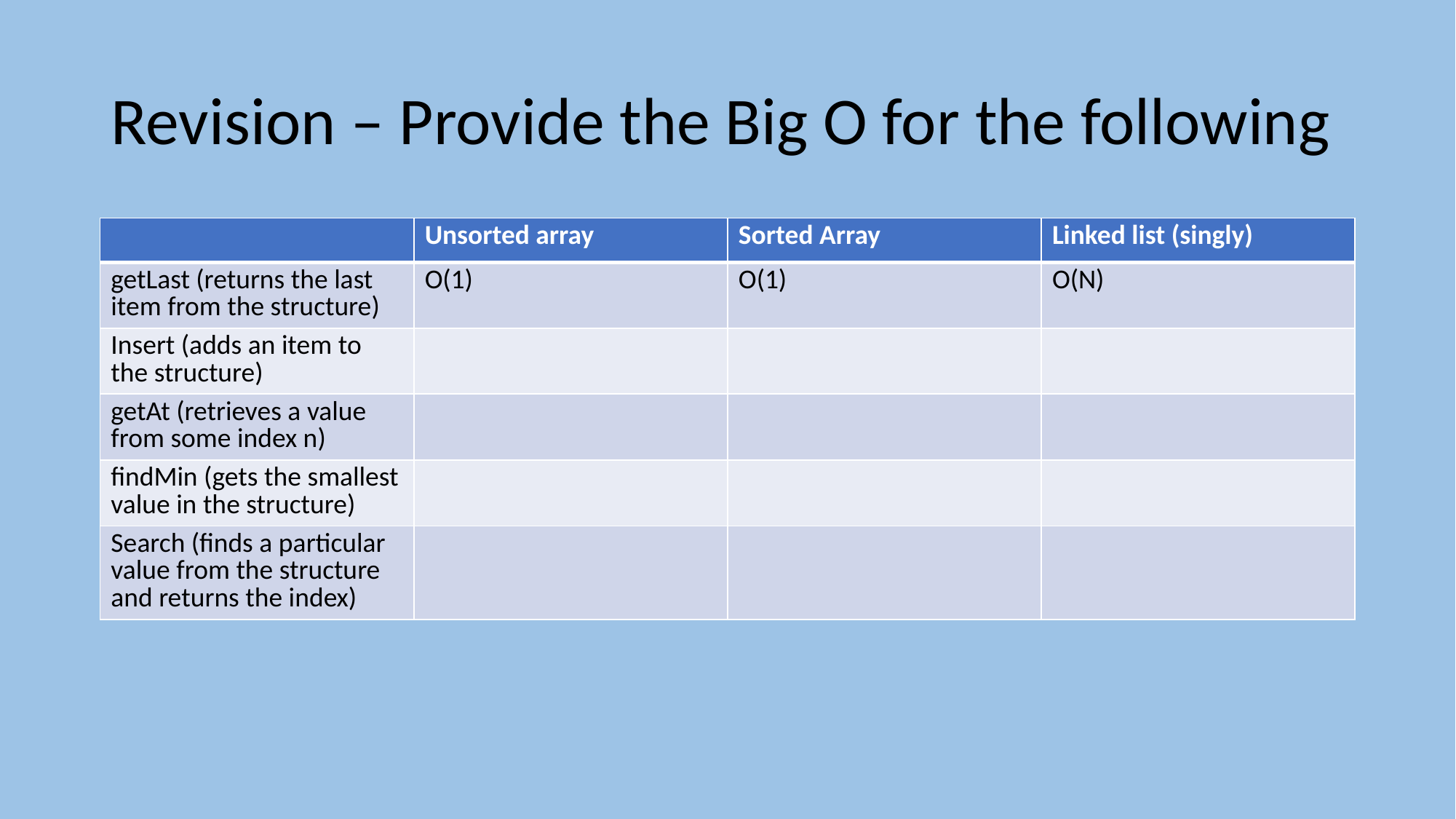

# Revision – Provide the Big O for the following
|  | Unsorted array | Sorted Array | Linked list (singly) |
| --- | --- | --- | --- |
| getLast (returns the last item from the structure) | O(1) | O(1) | O(N) |
| Insert (adds an item to the structure) |  |  |  |
| getAt (retrieves a value from some index n) |  |  |  |
| findMin (gets the smallest value in the structure) |  |  |  |
| Search (finds a particular value from the structure and returns the index) |  |  |  |